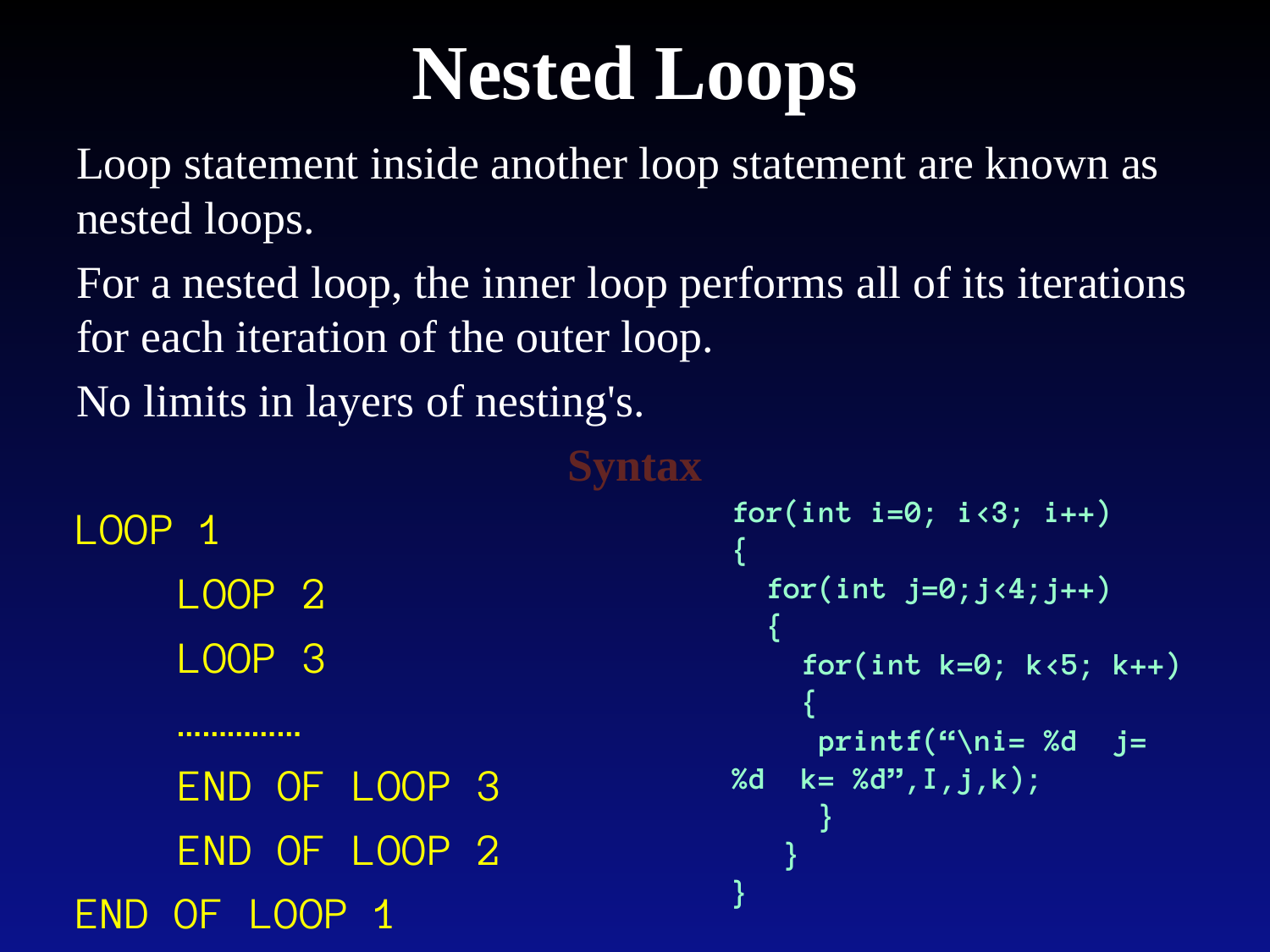

# Nested Loops
Loop statement inside another loop statement are known as nested loops.
For a nested loop, the inner loop performs all of its iterations for each iteration of the outer loop.
No limits in layers of nesting's.
Syntax
LOOP 1
	LOOP 2
		LOOP 3
			……………
		END OF LOOP 3
	END OF LOOP 2
END OF LOOP 1

for(int i=0; i<3; i++)
{
  for(int j=0;j<4;j++)
  {
    for(int k=0; k<5; k++)
    {
     printf(“\ni= %d  j= 	%d  k= %d”,I,j,k);
     }
   }
}